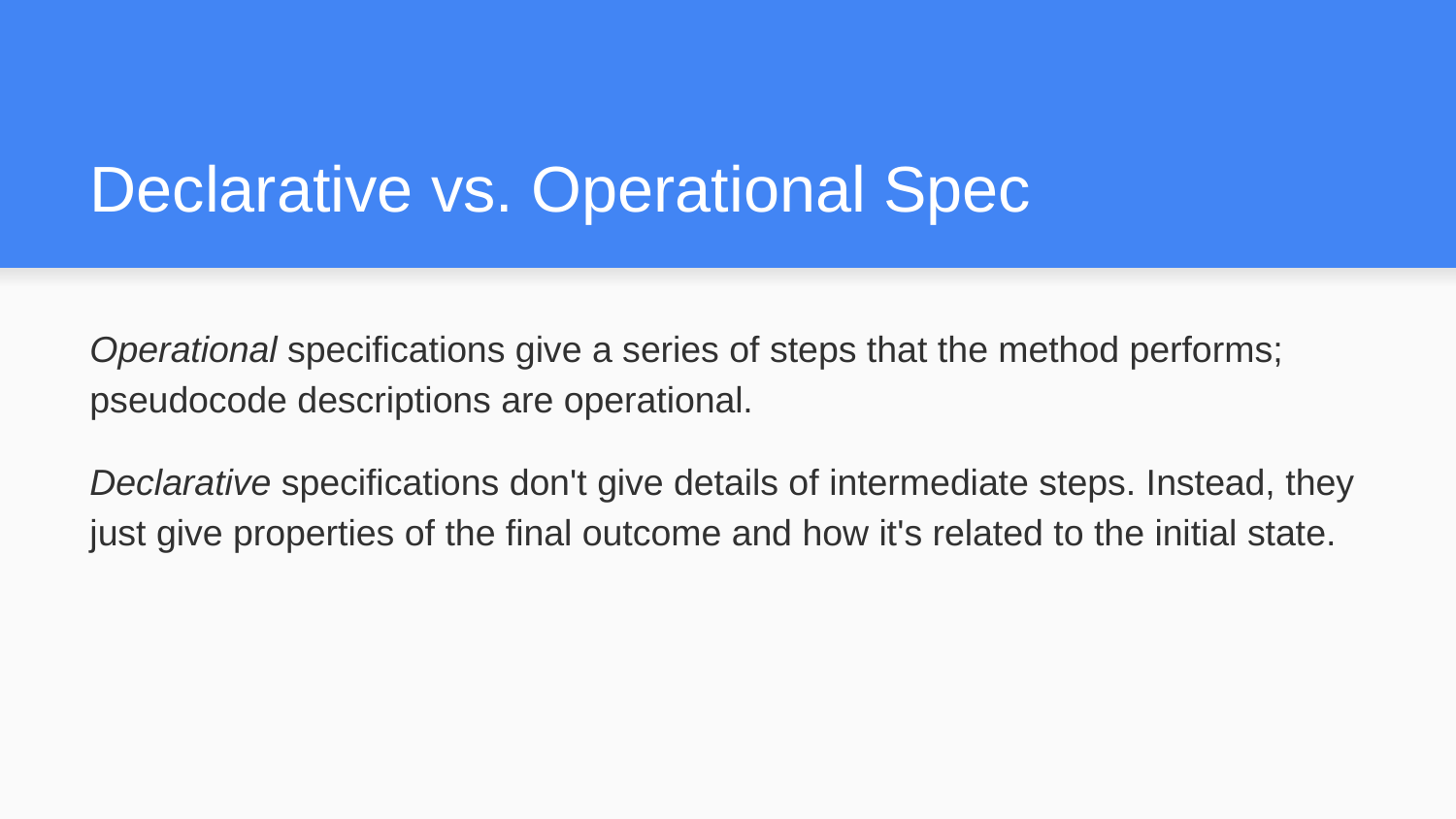

# Declarative vs. Operational Spec
Operational specifications give a series of steps that the method performs; pseudocode descriptions are operational.
Declarative specifications don't give details of intermediate steps. Instead, they just give properties of the final outcome and how it's related to the initial state.